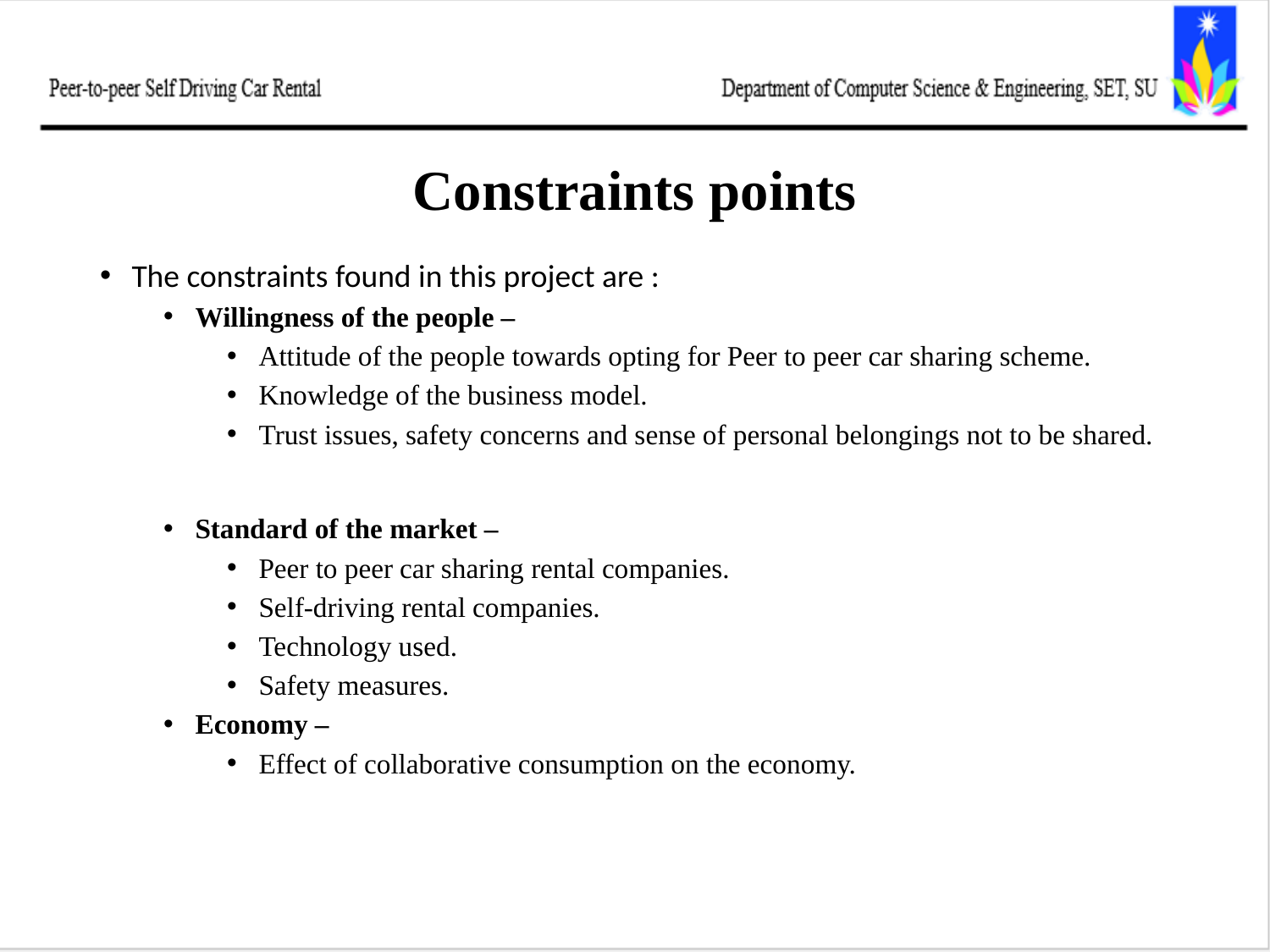

# Constraints points
The constraints found in this project are :
Willingness of the people –
Attitude of the people towards opting for Peer to peer car sharing scheme.
Knowledge of the business model.
Trust issues, safety concerns and sense of personal belongings not to be shared.

Standard of the market –
Peer to peer car sharing rental companies.
Self-driving rental companies.
Technology used.
Safety measures.
Economy –
Effect of collaborative consumption on the economy.